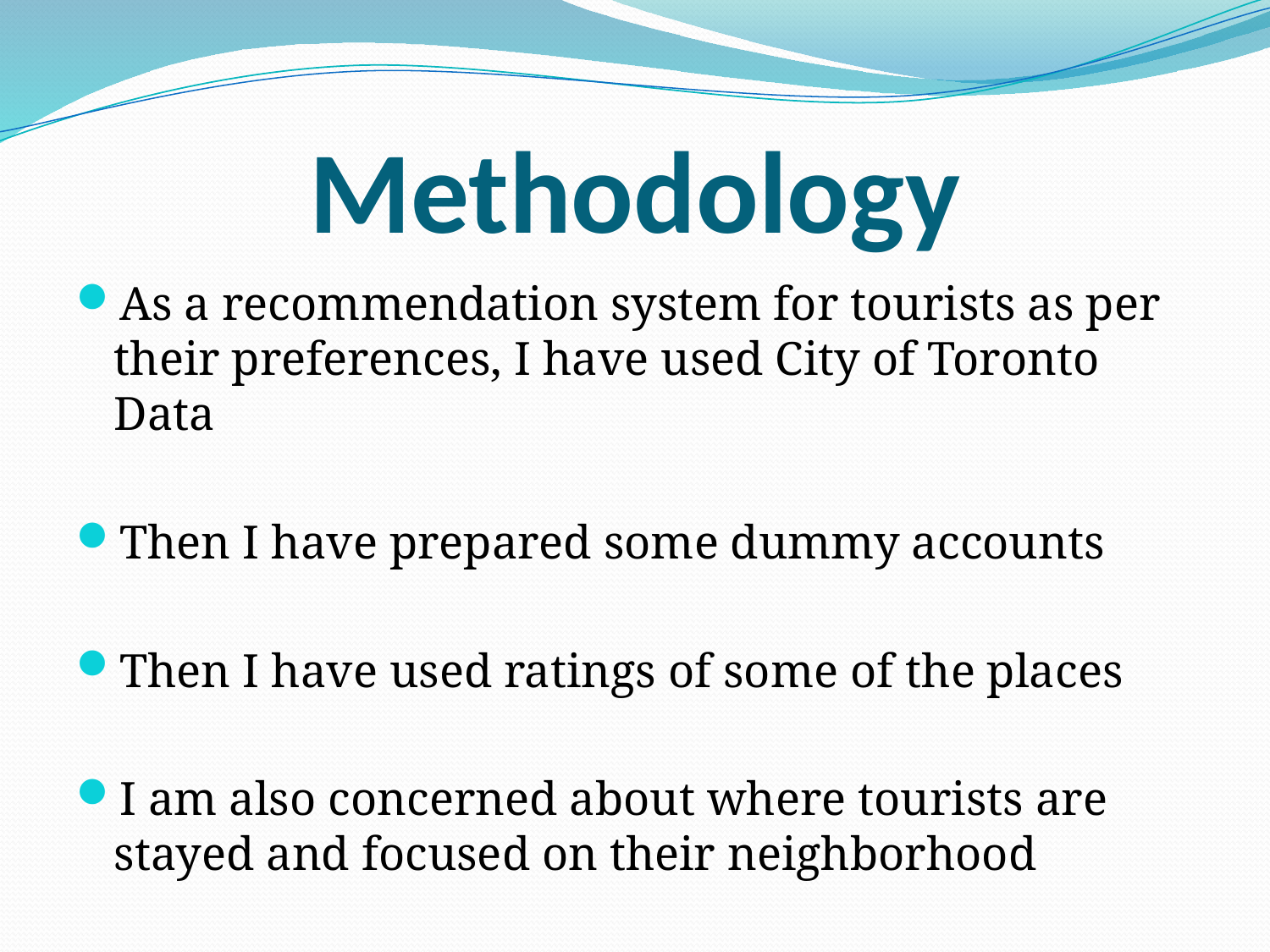

# Methodology
As a recommendation system for tourists as per their preferences, I have used City of Toronto Data

Then I have prepared some dummy accounts

Then I have used ratings of some of the places

I am also concerned about where tourists are stayed and focused on their neighborhood